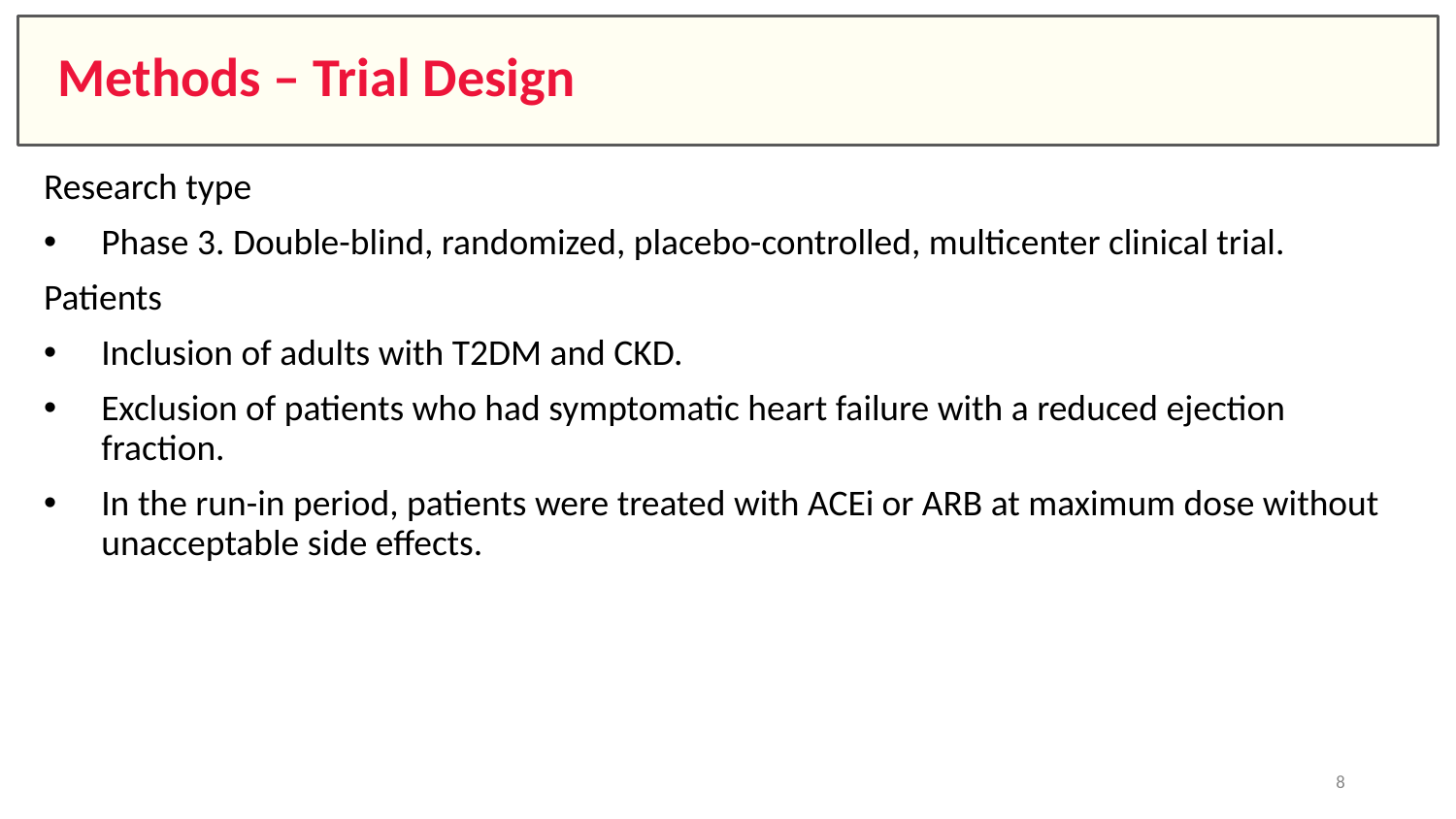

# Methods – Trial Design
Research type
Phase 3. Double-blind, randomized, placebo-controlled, multicenter clinical trial.
Patients
Inclusion of adults with T2DM and CKD.
Exclusion of patients who had symptomatic heart failure with a reduced ejection fraction.
In the run-in period, patients were treated with ACEi or ARB at maximum dose without unacceptable side effects.

8